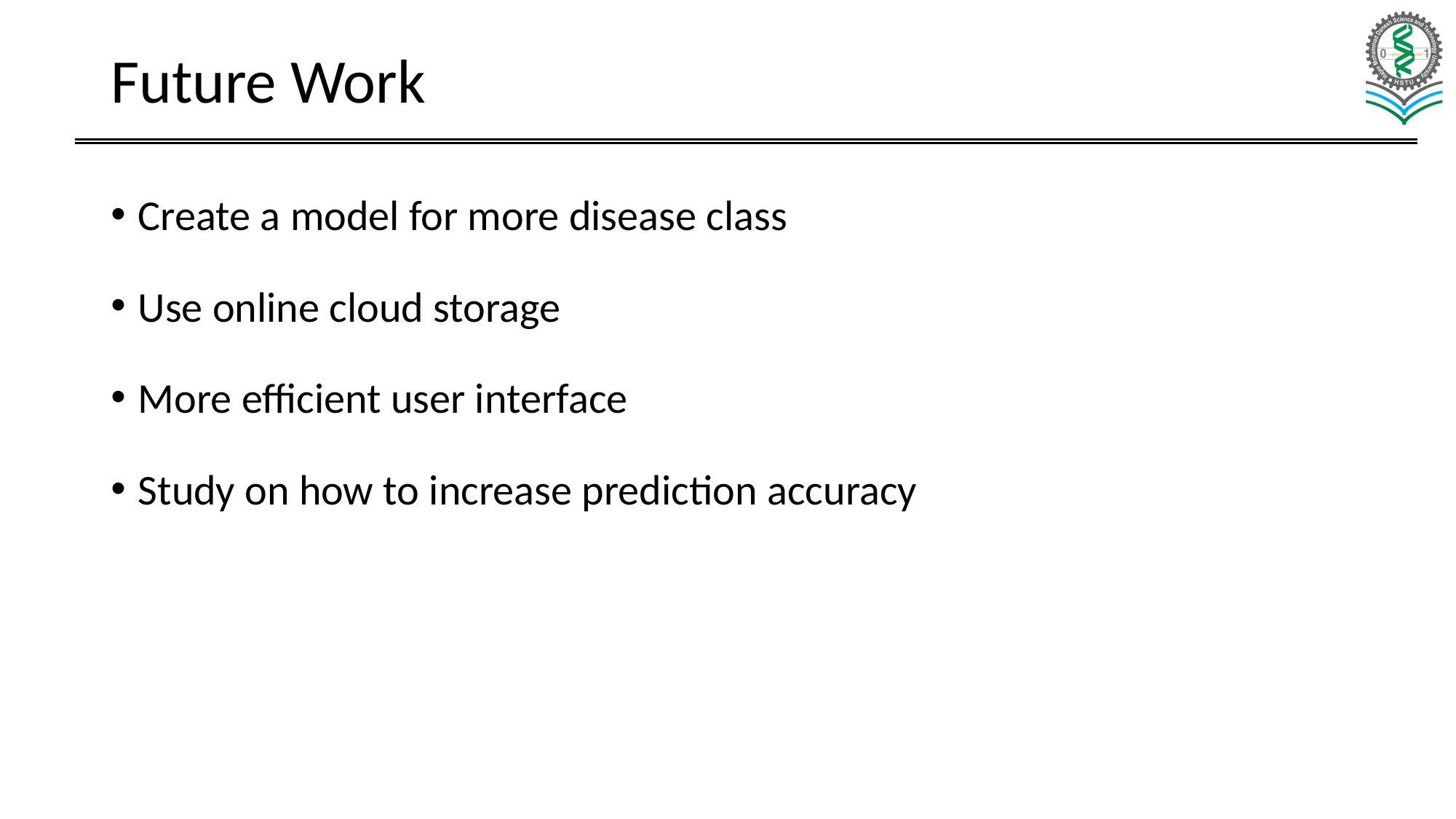

# Future Work
Create a model for more disease class
Use online cloud storage
More efficient user interface
Study on how to increase prediction accuracy